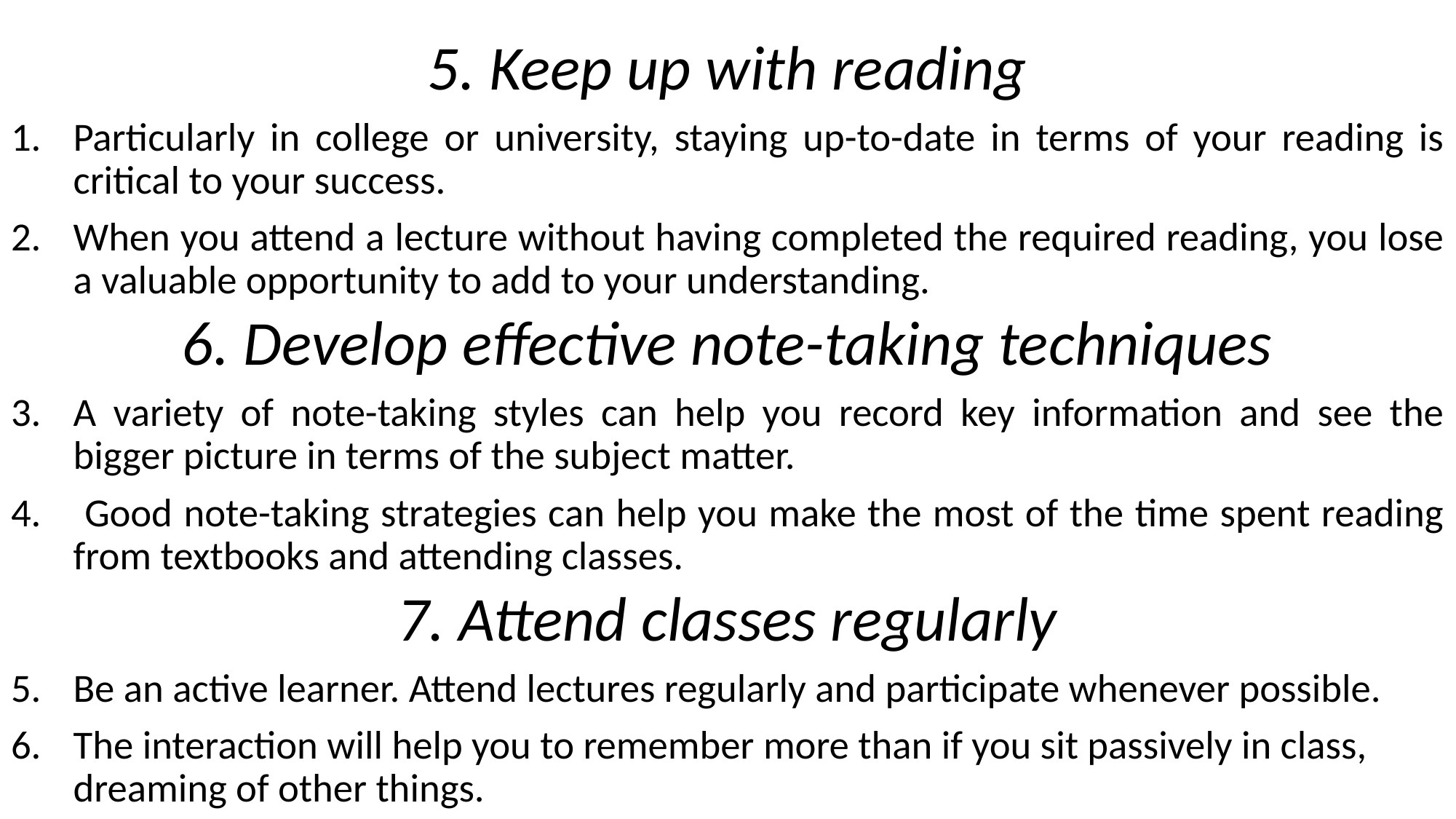

5. Keep up with reading
Particularly in college or university, staying up-to-date in terms of your reading is critical to your success.
When you attend a lecture without having completed the required reading, you lose a valuable opportunity to add to your understanding.
6. Develop effective note-taking techniques
A variety of note-taking styles can help you record key information and see the bigger picture in terms of the subject matter.
 Good note-taking strategies can help you make the most of the time spent reading from textbooks and attending classes.
7. Attend classes regularly
Be an active learner. Attend lectures regularly and participate whenever possible.
The interaction will help you to remember more than if you sit passively in class, dreaming of other things.